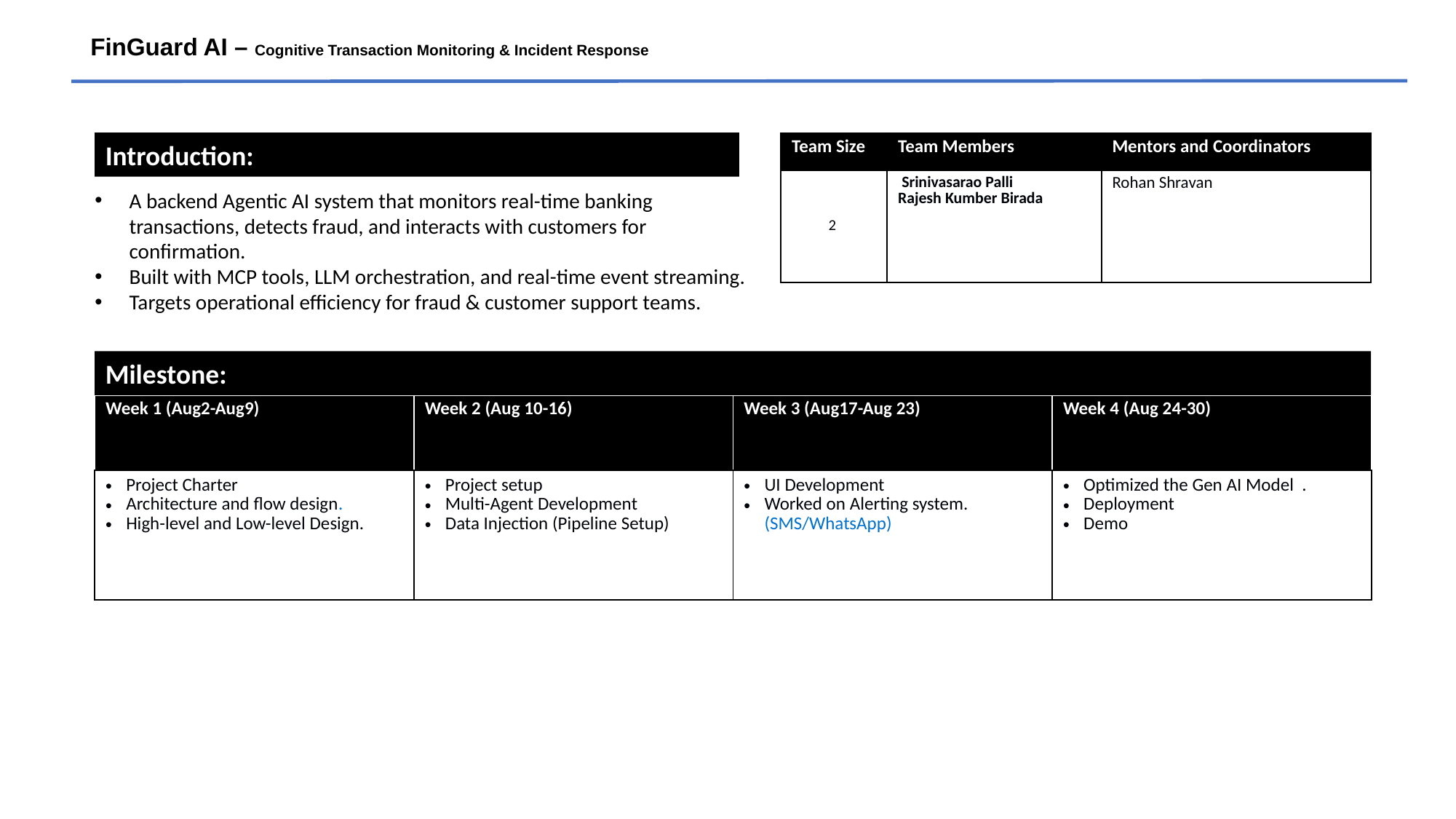

FinGuard AI – Cognitive Transaction Monitoring & Incident Response

Introduction:
| Team Size | Team Members | Mentors and Coordinators |
| --- | --- | --- |
| 2 | Srinivasarao Palli Rajesh Kumber Birada | Rohan Shravan |
A backend Agentic AI system that monitors real-time banking transactions, detects fraud, and interacts with customers for confirmation.
Built with MCP tools, LLM orchestration, and real-time event streaming.
Targets operational efficiency for fraud & customer support teams.
Milestone:
| Week 1 (Aug2-Aug9) | Week 2 (Aug 10-16) | Week 3 (Aug17-Aug 23) | Week 4 (Aug 24-30) |
| --- | --- | --- | --- |
| Project Charter​ Architecture and flow design​. High-level and Low-level Design.​ | Project setup Multi-Agent Development Data Injection (Pipeline Setup) | UI Development Worked on Alerting system. (SMS/WhatsApp) | Optimized the Gen AI Model .​ Deployment Demo |